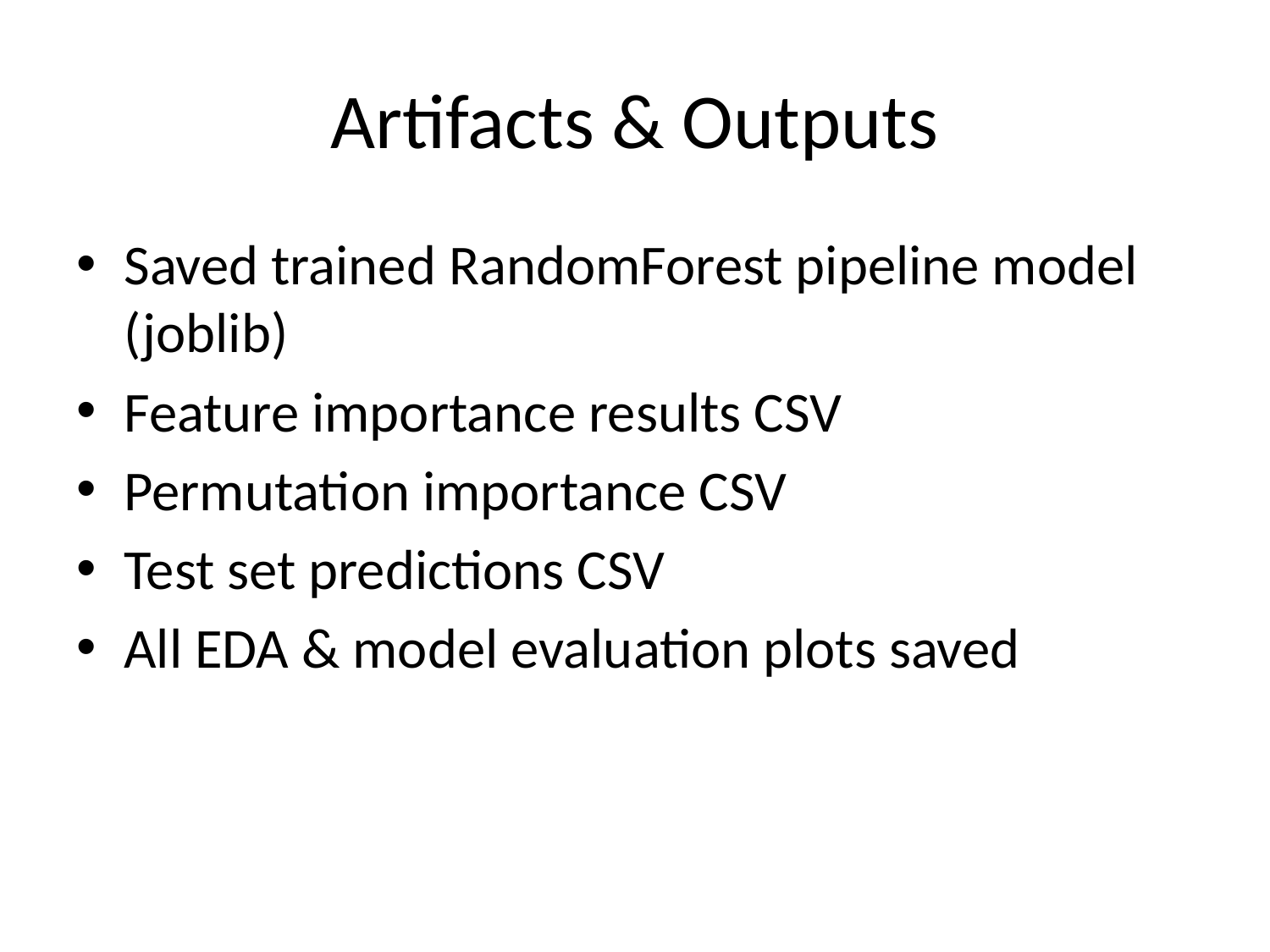

# Artifacts & Outputs
Saved trained RandomForest pipeline model (joblib)
Feature importance results CSV
Permutation importance CSV
Test set predictions CSV
All EDA & model evaluation plots saved